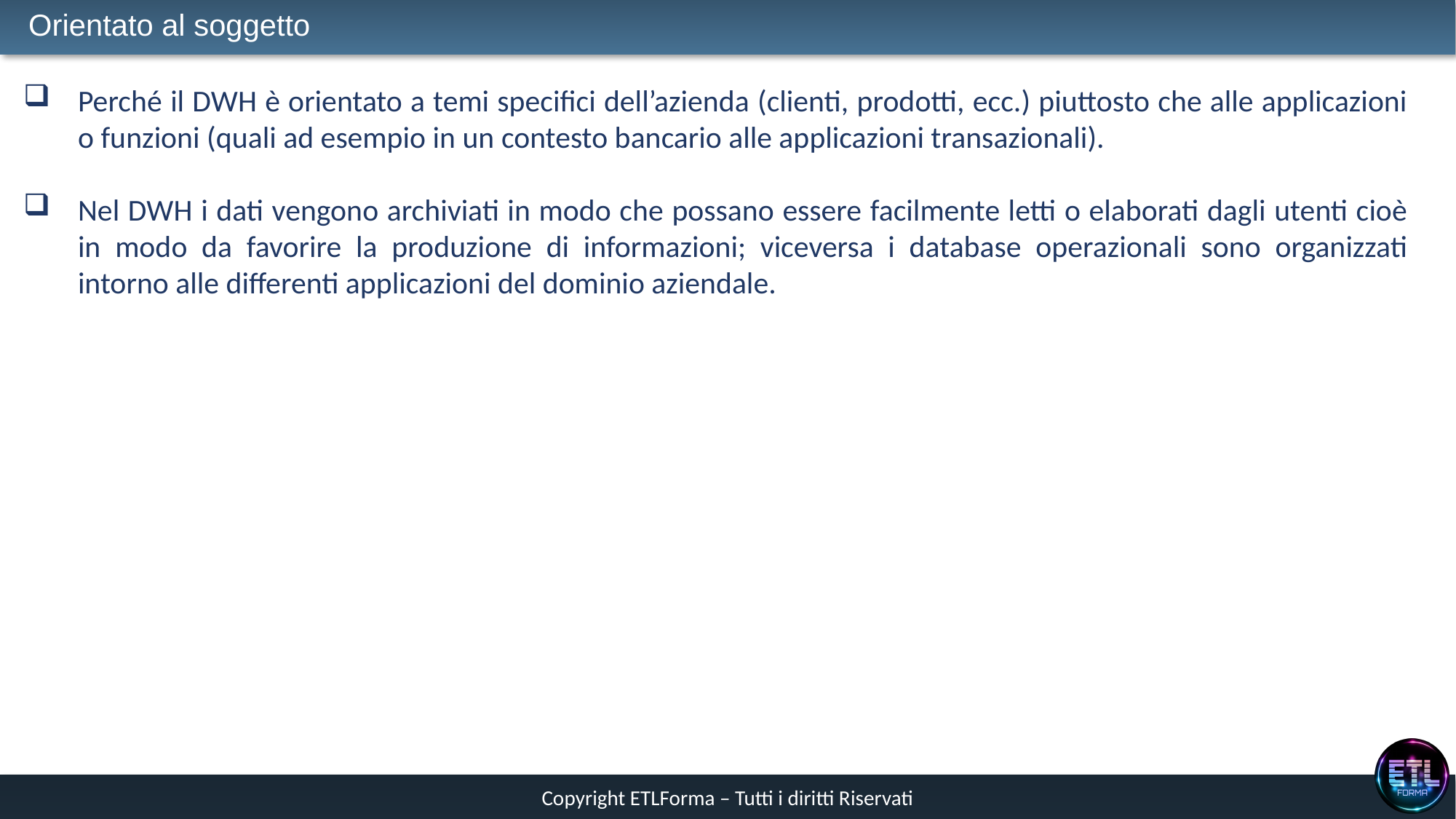

# Orientato al soggetto
Perché il DWH è orientato a temi specifici dell’azienda (clienti, prodotti, ecc.) piuttosto che alle applicazioni o funzioni (quali ad esempio in un contesto bancario alle applicazioni transazionali).

Nel DWH i dati vengono archiviati in modo che possano essere facilmente letti o elaborati dagli utenti cioè in modo da favorire la produzione di informazioni; viceversa i database operazionali sono organizzati intorno alle differenti applicazioni del dominio aziendale.